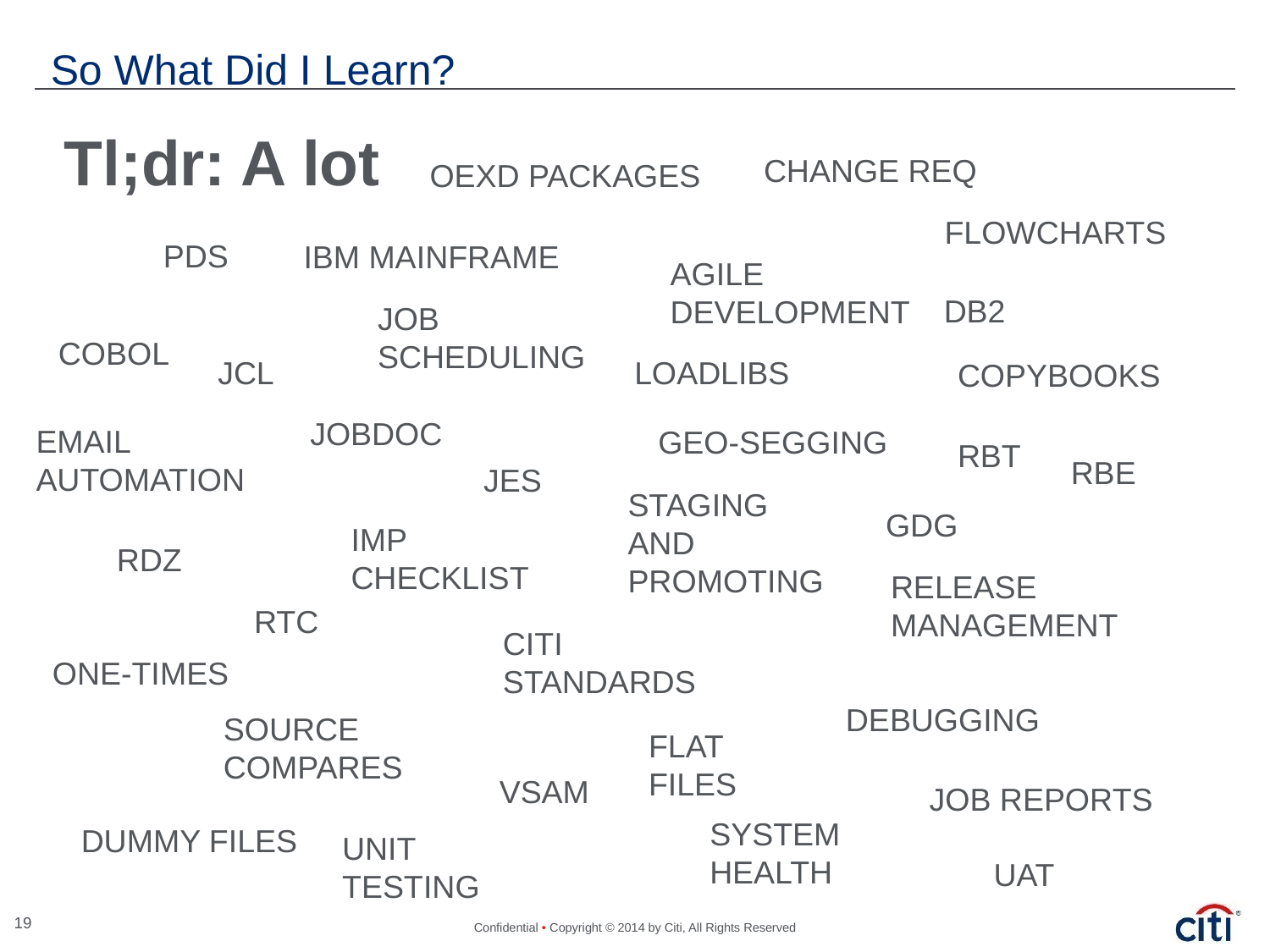

So What Did I Learn?
Tl;dr: A lot
CHANGE REQ
OEXD PACKAGES
FLOWCHARTS
PDS
IBM MAINFRAME
AGILE DEVELOPMENT
DB2
JOB SCHEDULING
COBOL
JCL
LOADLIBS
COPYBOOKS
JOBDOC
EMAIL AUTOMATION
GEO-SEGGING
RBT
RBE
JES
STAGING AND PROMOTING
GDG
IMP CHECKLIST
RDZ
RELEASE MANAGEMENT
RTC
CITI STANDARDS
ONE-TIMES
DEBUGGING
SOURCE COMPARES
FLAT FILES
VSAM
JOB REPORTS
SYSTEM HEALTH
DUMMY FILES
UNIT TESTING
UAT